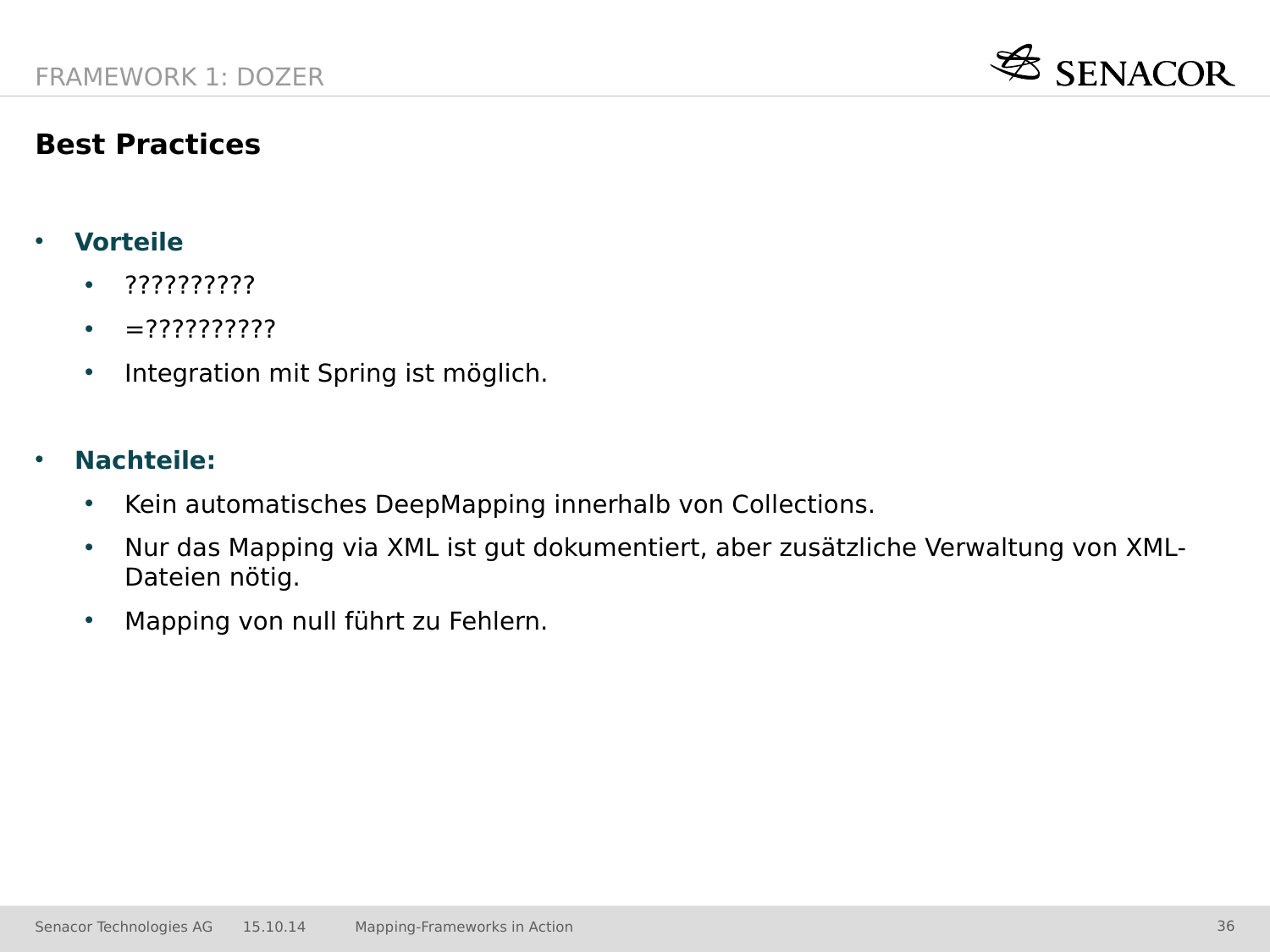

Framework 1: Dozer
# Best Practices
Vorteile
??????????
=??????????
Integration mit Spring ist möglich.

Nachteile:
Kein automatisches DeepMapping innerhalb von Collections.
Nur das Mapping via XML ist gut dokumentiert, aber zusätzliche Verwaltung von XML-Dateien nötig.
Mapping von null führt zu Fehlern.

15.10.14
Mapping-Frameworks in Action
36